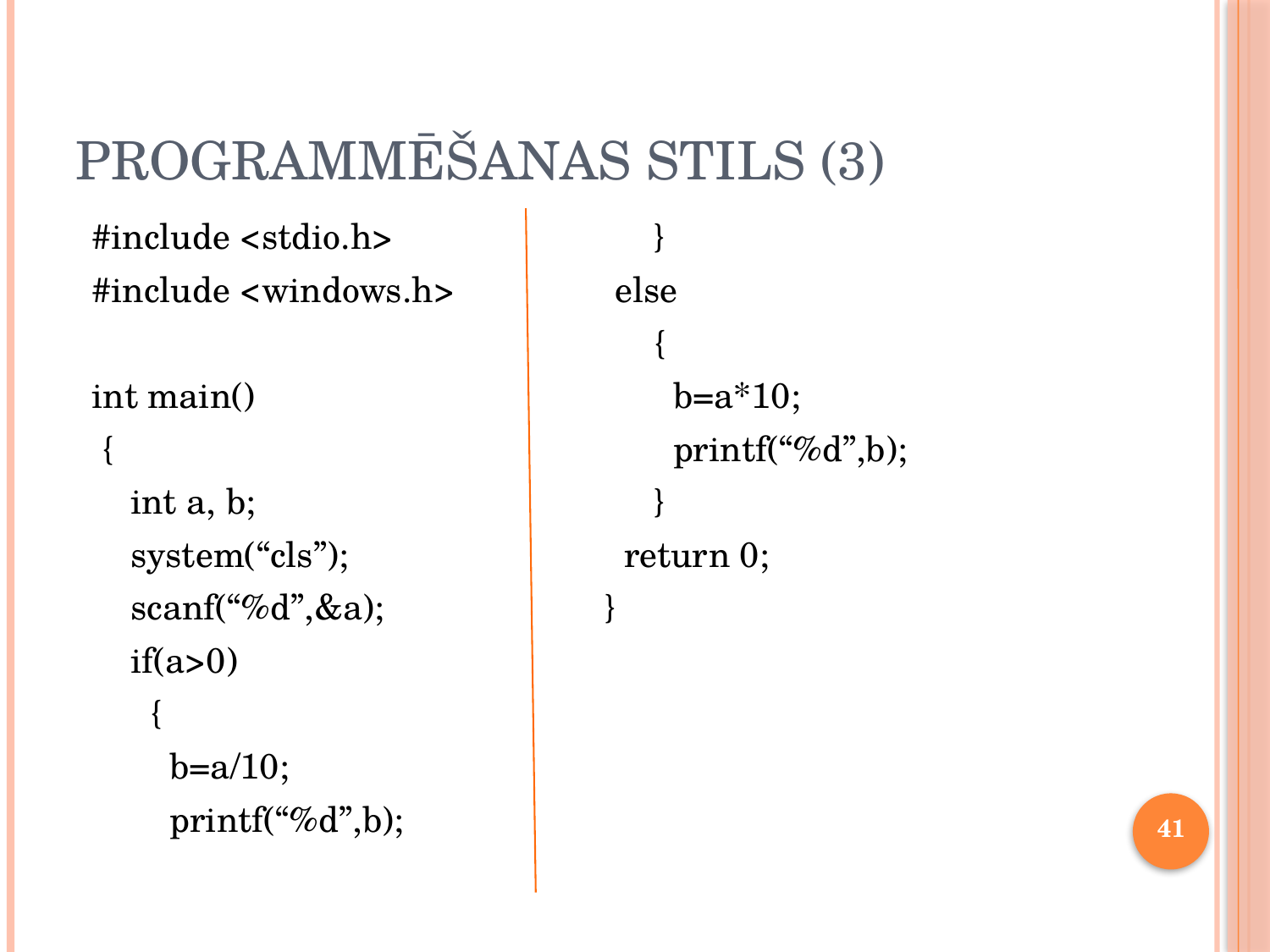

# Programmēšanas stils (3)
#include <stdio.h>
#include <windows.h>

int main()
 {
    int a, b;
    system(“cls”);
    scanf(“%d”,&a);
    if(a>0)
      {
        b=a/10;
        printf(“%d”,b);
      }
  else
      {
        b=a*10;
        printf(“%d”,b);
      }
   return 0;
 }
41